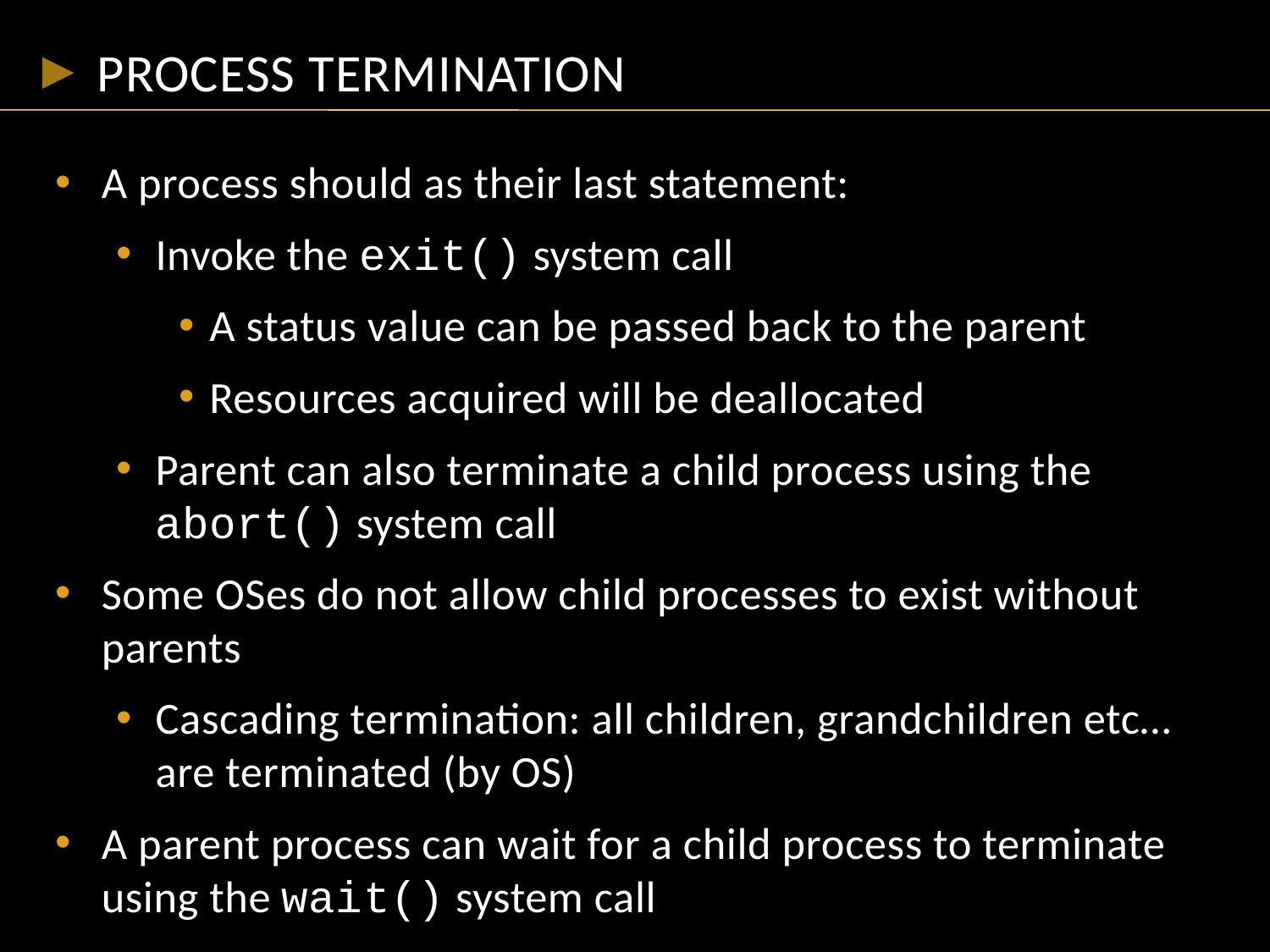

# Process termination
A process should as their last statement:
Invoke the exit() system call
A status value can be passed back to the parent
Resources acquired will be deallocated
Parent can also terminate a child process using the abort() system call
Some OSes do not allow child processes to exist without parents
Cascading termination: all children, grandchildren etc… are terminated (by OS)
A parent process can wait for a child process to terminate using the wait() system call